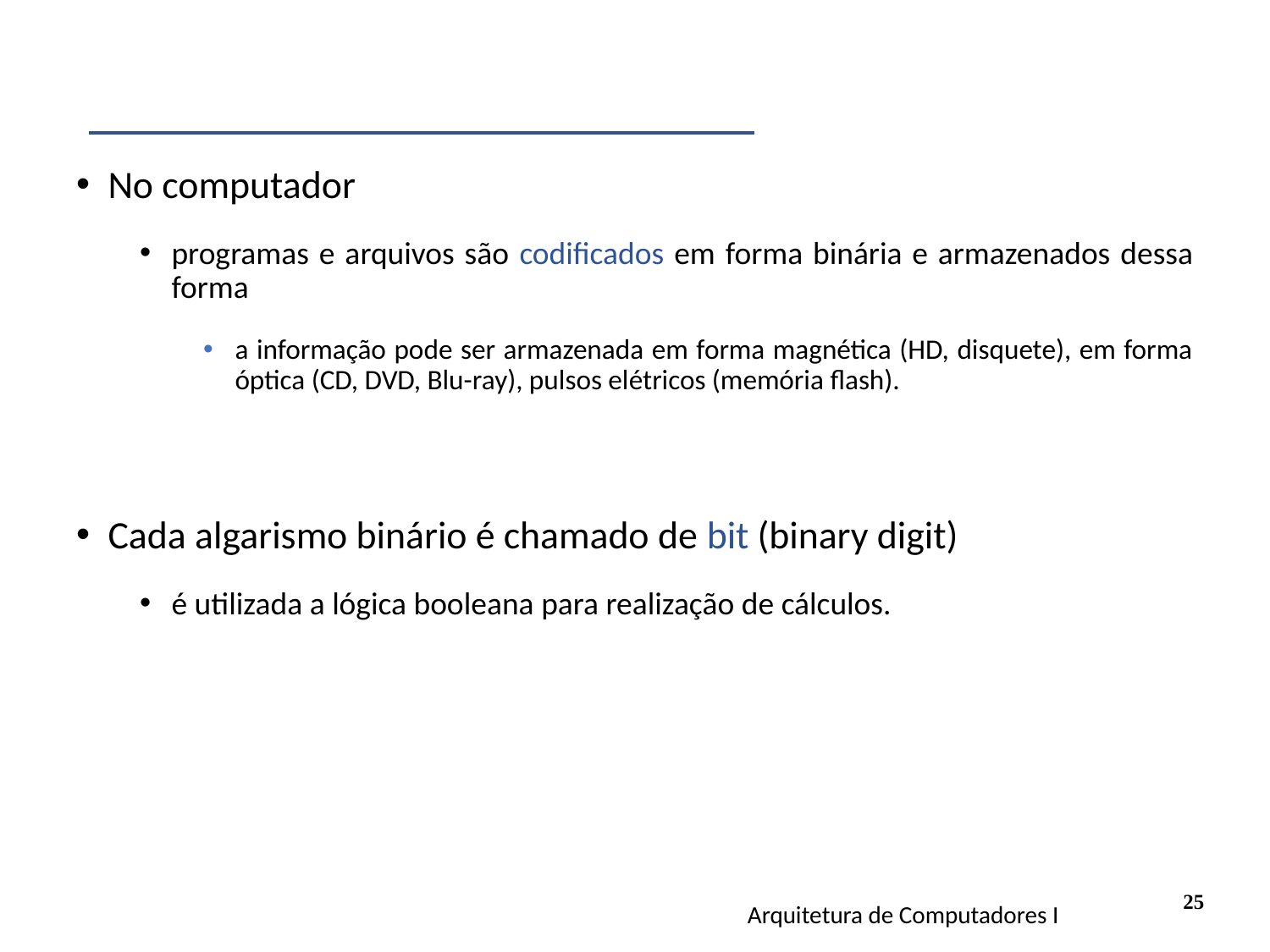

No computador
programas e arquivos são codificados em forma binária e armazenados dessa forma
a informação pode ser armazenada em forma magnética (HD, disquete), em forma óptica (CD, DVD, Blu-ray), pulsos elétricos (memória flash).

Cada algarismo binário é chamado de bit (binary digit)
é utilizada a lógica booleana para realização de cálculos.
25
Arquitetura de Computadores I